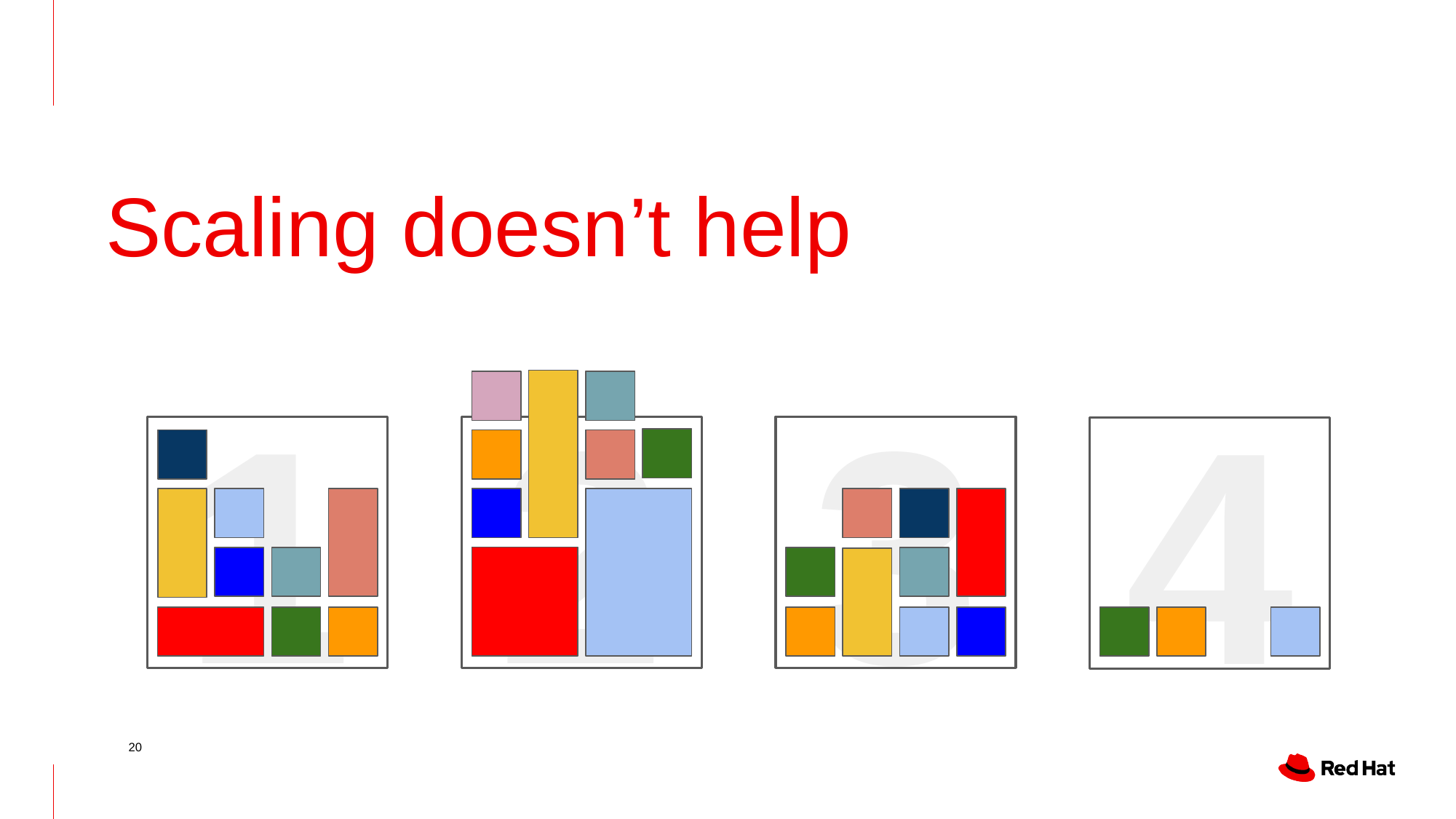

# Scaling doesn’t help

1
2
3
4

20